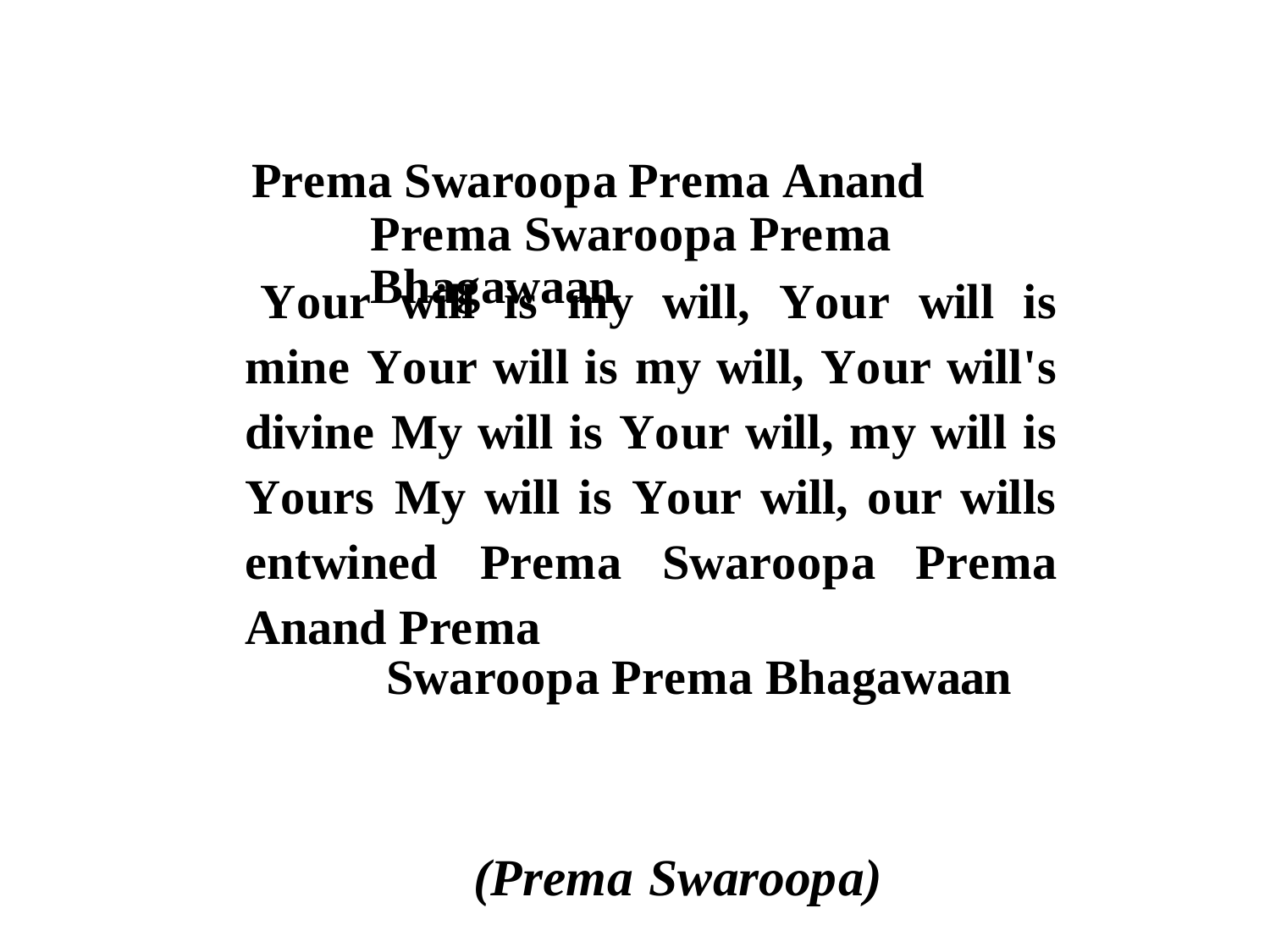

# Prema Swaroopa Prema Anand Prema Swaroopa Prema Bhagawaan
Your will is my will, Your will is mine Your will is my will, Your will's divine My will is Your will, my will is Yours My will is Your will, our wills entwined Prema Swaroopa Prema Anand Prema
Swaroopa Prema Bhagawaan

(Prema Swaroopa)